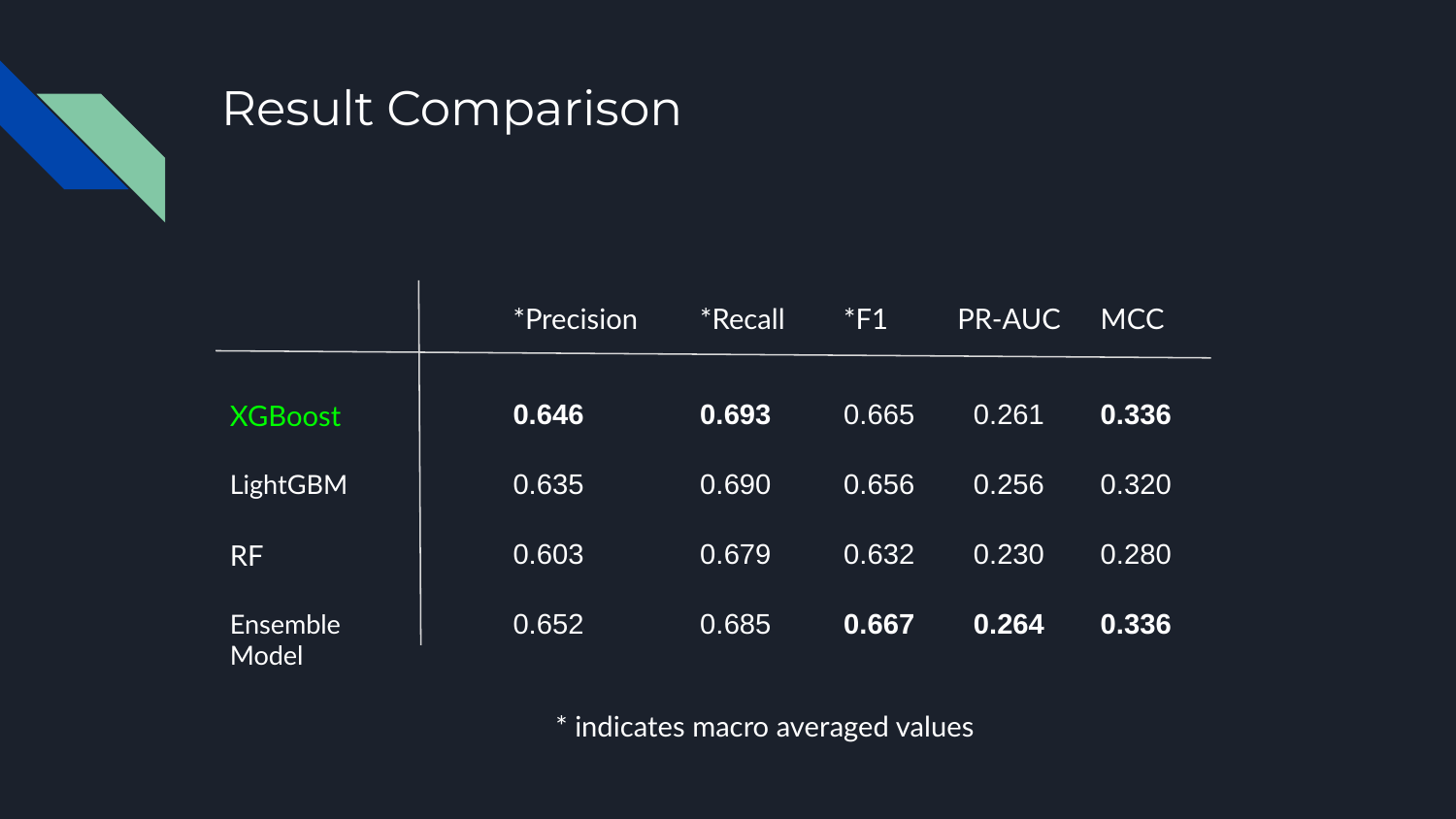

# Result Comparison
|  |  | \*Precision | \*Recall | \*F1 | PR-AUC | MCC |
| --- | --- | --- | --- | --- | --- | --- |
| XGBoost |  | 0.646 | 0.693 | 0.665 | 0.261 | 0.336 |
| LightGBM |  | 0.635 | 0.690 | 0.656 | 0.256 | 0.320 |
| RF |  | 0.603 | 0.679 | 0.632 | 0.230 | 0.280 |
| Ensemble Model |  | 0.652 | 0.685 | 0.667 | 0.264 | 0.336 |
* indicates macro averaged values